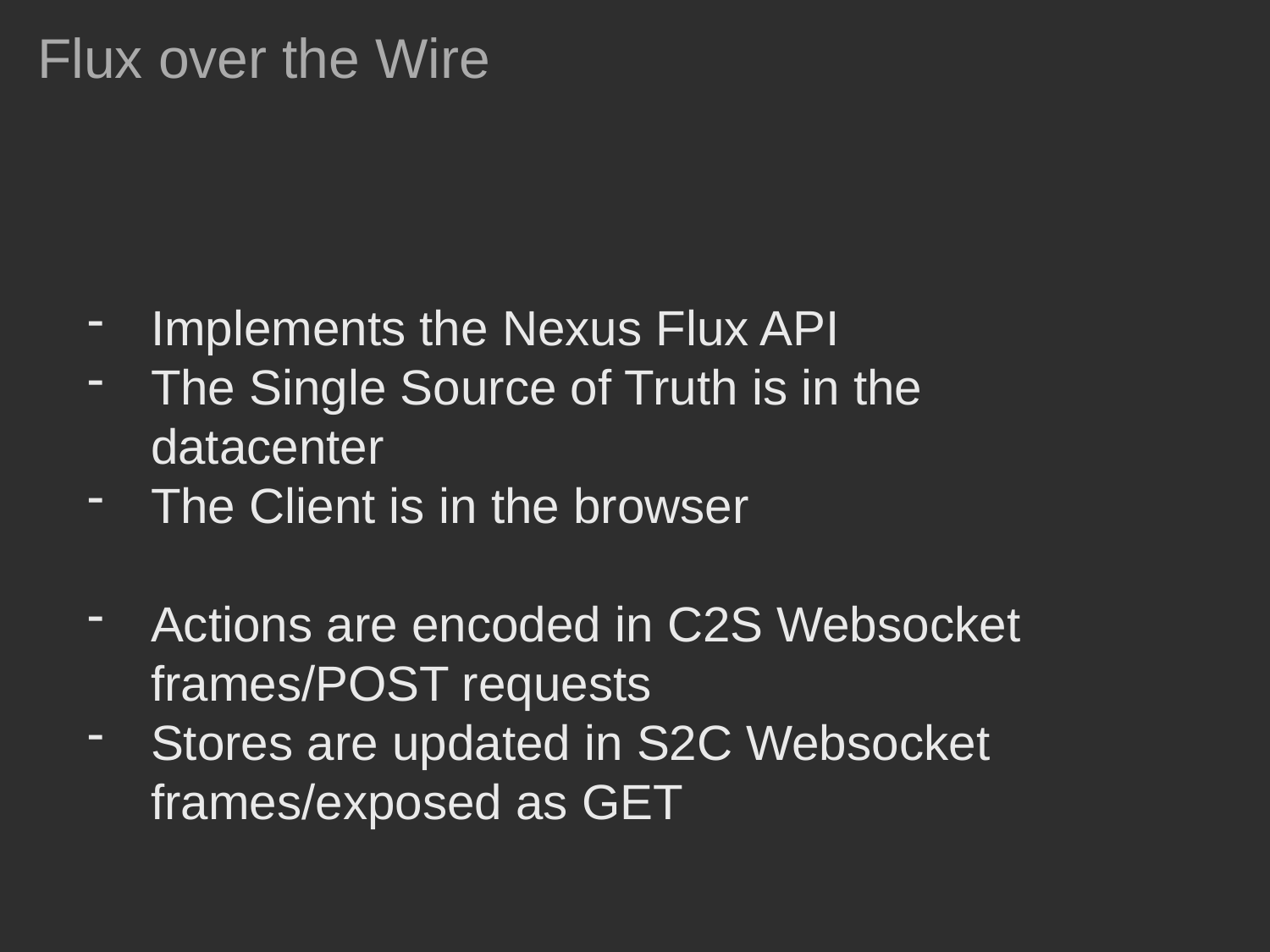

# Flux over the Wire
Implements the Nexus Flux API
The Single Source of Truth is in the datacenter
The Client is in the browser

Actions are encoded in C2S Websocket frames/POST requests
Stores are updated in S2C Websocket frames/exposed as GET